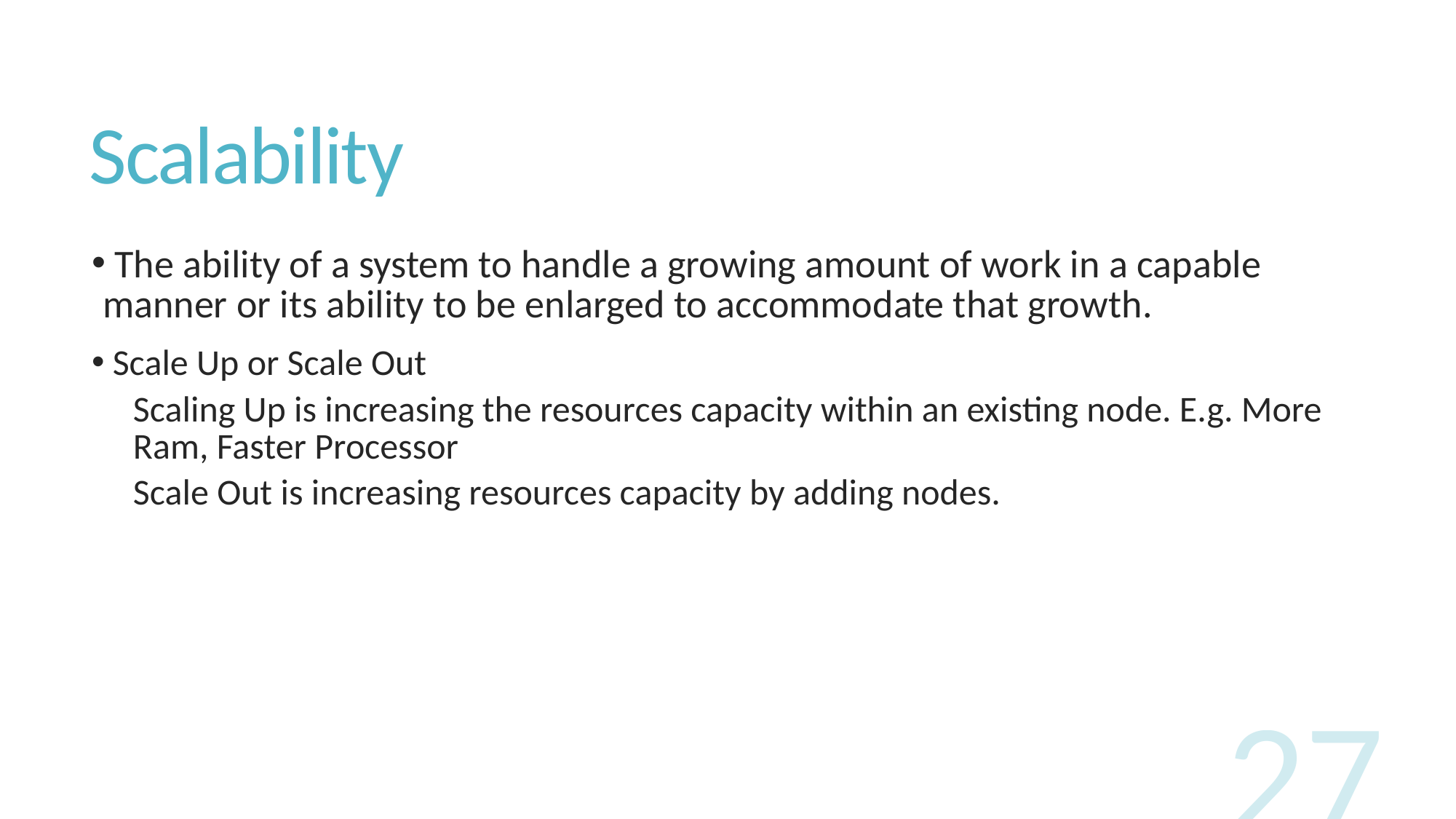

# Scalability
 The ability of a system to handle a growing amount of work in a capable manner or its ability to be enlarged to accommodate that growth.
 Scale Up or Scale Out
Scaling Up is increasing the resources capacity within an existing node. E.g. More Ram, Faster Processor
Scale Out is increasing resources capacity by adding nodes.

27